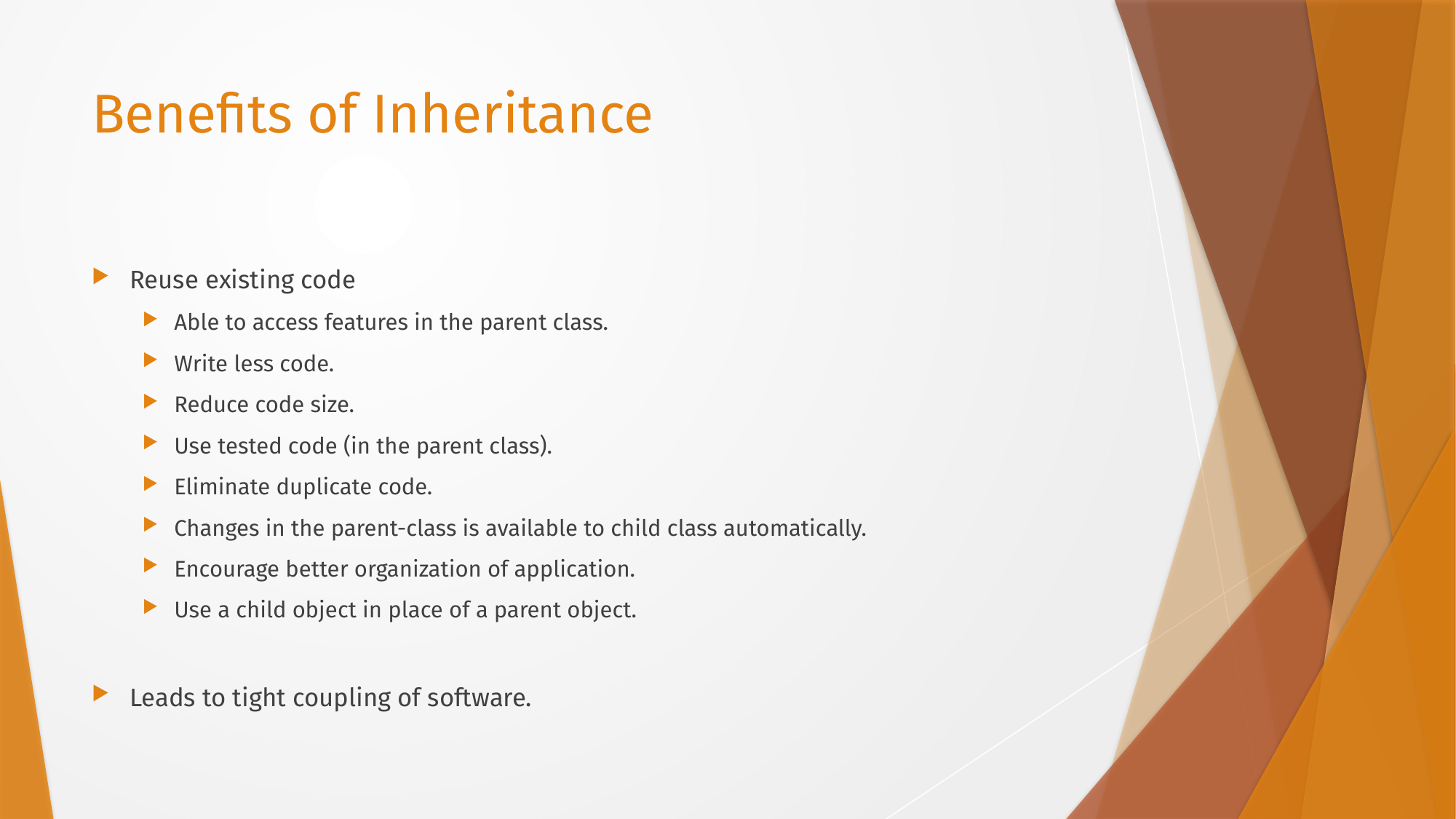

# Benefits of Inheritance
Reuse existing code
Able to access features in the parent class.
Write less code.
Reduce code size.
Use tested code (in the parent class).
Eliminate duplicate code.
Changes in the parent-class is available to child class automatically.
Encourage better organization of application.
Use a child object in place of a parent object.

Leads to tight coupling of software.